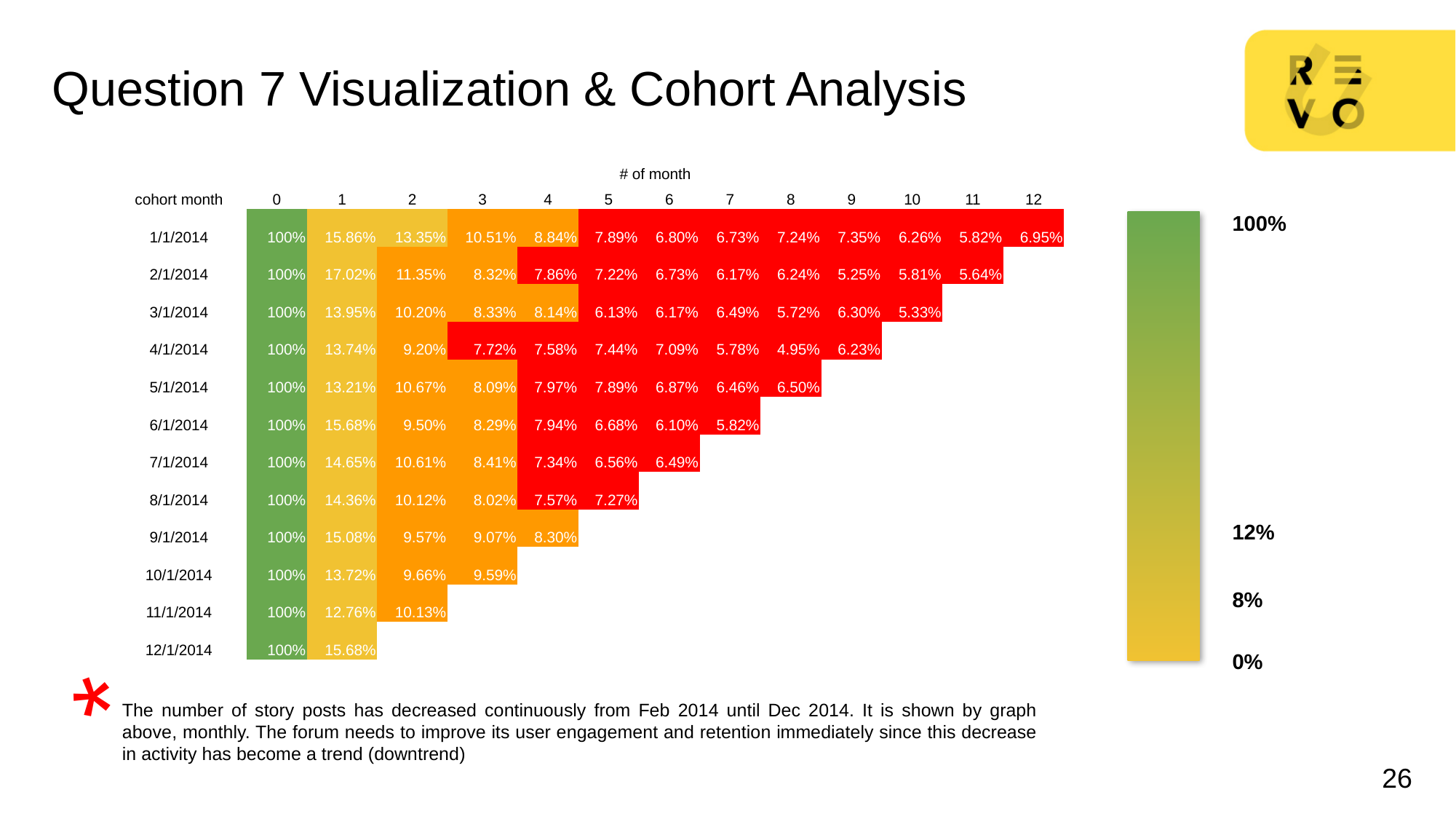

# Question 7 Visualization & Cohort Analysis
|  | # of month |  |  |  |  |  |  |  |  |  |  |  |  |
| --- | --- | --- | --- | --- | --- | --- | --- | --- | --- | --- | --- | --- | --- |
| cohort month | 0 | 1 | 2 | 3 | 4 | 5 | 6 | 7 | 8 | 9 | 10 | 11 | 12 |
| 1/1/2014 | 100% | 15.86% | 13.35% | 10.51% | 8.84% | 7.89% | 6.80% | 6.73% | 7.24% | 7.35% | 6.26% | 5.82% | 6.95% |
| 2/1/2014 | 100% | 17.02% | 11.35% | 8.32% | 7.86% | 7.22% | 6.73% | 6.17% | 6.24% | 5.25% | 5.81% | 5.64% |  |
| 3/1/2014 | 100% | 13.95% | 10.20% | 8.33% | 8.14% | 6.13% | 6.17% | 6.49% | 5.72% | 6.30% | 5.33% |  |  |
| 4/1/2014 | 100% | 13.74% | 9.20% | 7.72% | 7.58% | 7.44% | 7.09% | 5.78% | 4.95% | 6.23% |  |  |  |
| 5/1/2014 | 100% | 13.21% | 10.67% | 8.09% | 7.97% | 7.89% | 6.87% | 6.46% | 6.50% |  |  |  |  |
| 6/1/2014 | 100% | 15.68% | 9.50% | 8.29% | 7.94% | 6.68% | 6.10% | 5.82% |  |  |  |  |  |
| 7/1/2014 | 100% | 14.65% | 10.61% | 8.41% | 7.34% | 6.56% | 6.49% |  |  |  |  |  |  |
| 8/1/2014 | 100% | 14.36% | 10.12% | 8.02% | 7.57% | 7.27% |  |  |  |  |  |  |  |
| 9/1/2014 | 100% | 15.08% | 9.57% | 9.07% | 8.30% |  |  |  |  |  |  |  |  |
| 10/1/2014 | 100% | 13.72% | 9.66% | 9.59% |  |  |  |  |  |  |  |  |  |
| 11/1/2014 | 100% | 12.76% | 10.13% |  |  |  |  |  |  |  |  |  |  |
| 12/1/2014 | 100% | 15.68% |  |  |  |  |  |  |  |  |  |  |  |
100%

12%
8%
*
0%
The number of story posts has decreased continuously from Feb 2014 until Dec 2014. It is shown by graph above, monthly. The forum needs to improve its user engagement and retention immediately since this decrease in activity has become a trend (downtrend)
26